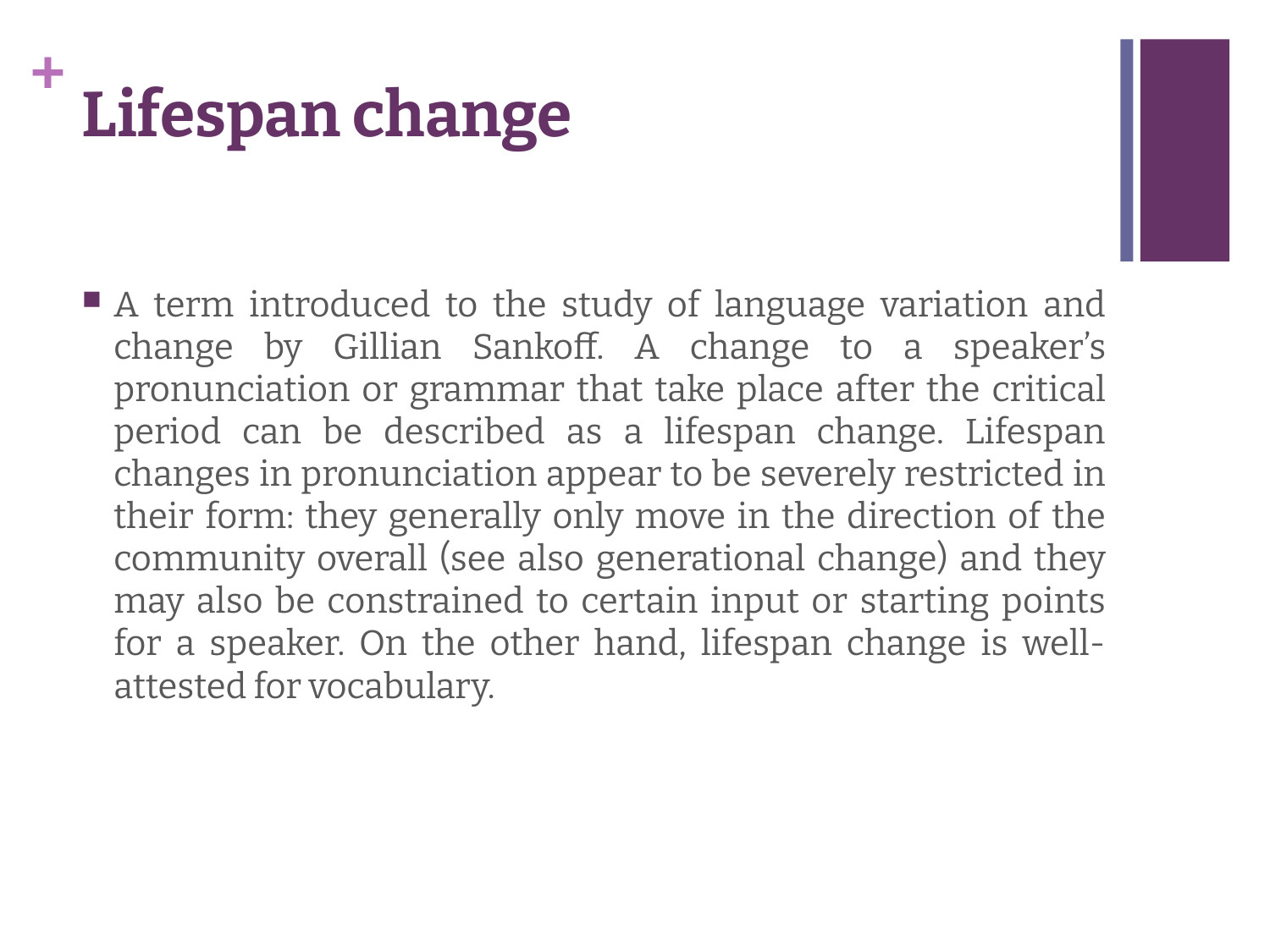

# Lifespan change
A term introduced to the study of language variation and change by Gillian Sankoff. A change to a speaker’s pronunciation or grammar that take place after the critical period can be described as a lifespan change. Lifespan changes in pronunciation appear to be severely restricted in their form: they generally only move in the direction of the community overall (see also generational change) and they may also be constrained to certain input or starting points for a speaker. On the other hand, lifespan change is well-attested for vocabulary.